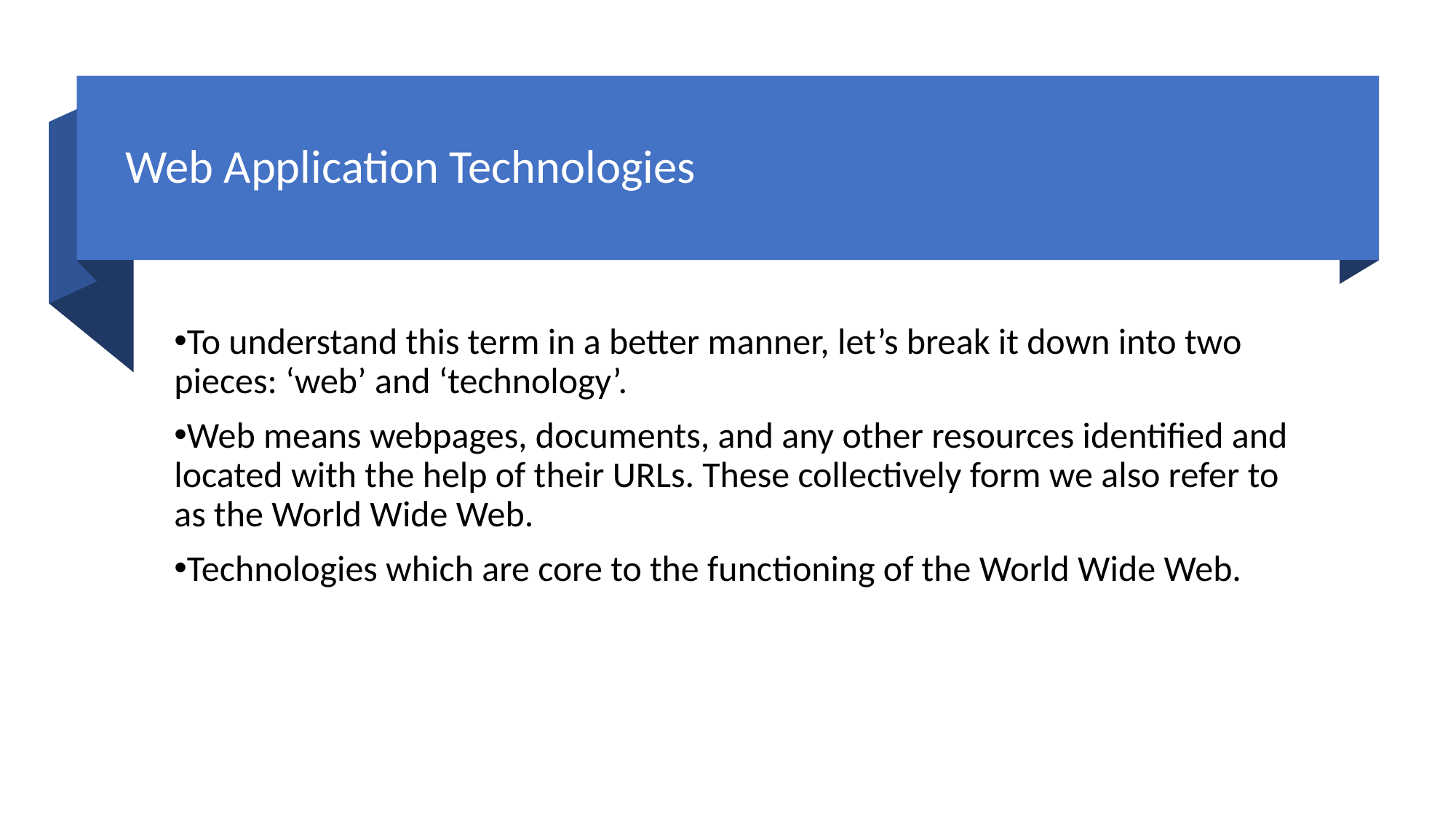

# Web Application Technologies

To understand this term in a better manner, let’s break it down into two pieces: ‘web’ and ‘technology’.
Web means webpages, documents, and any other resources identified and located with the help of their URLs. These collectively form we also refer to as the World Wide Web.
Technologies which are core to the functioning of the World Wide Web.